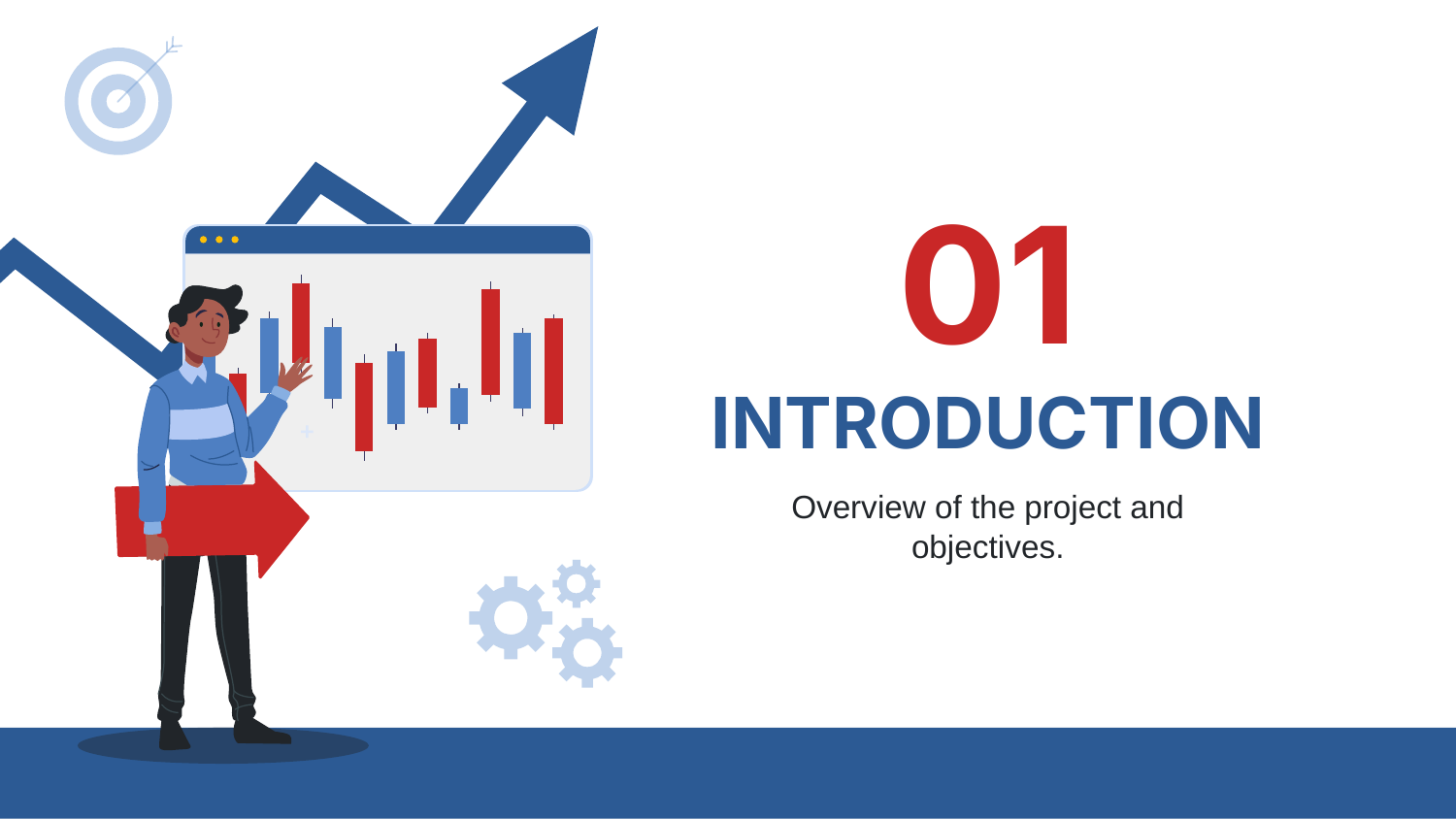

01

# INTRODUCTION
Overview of the project and objectives.